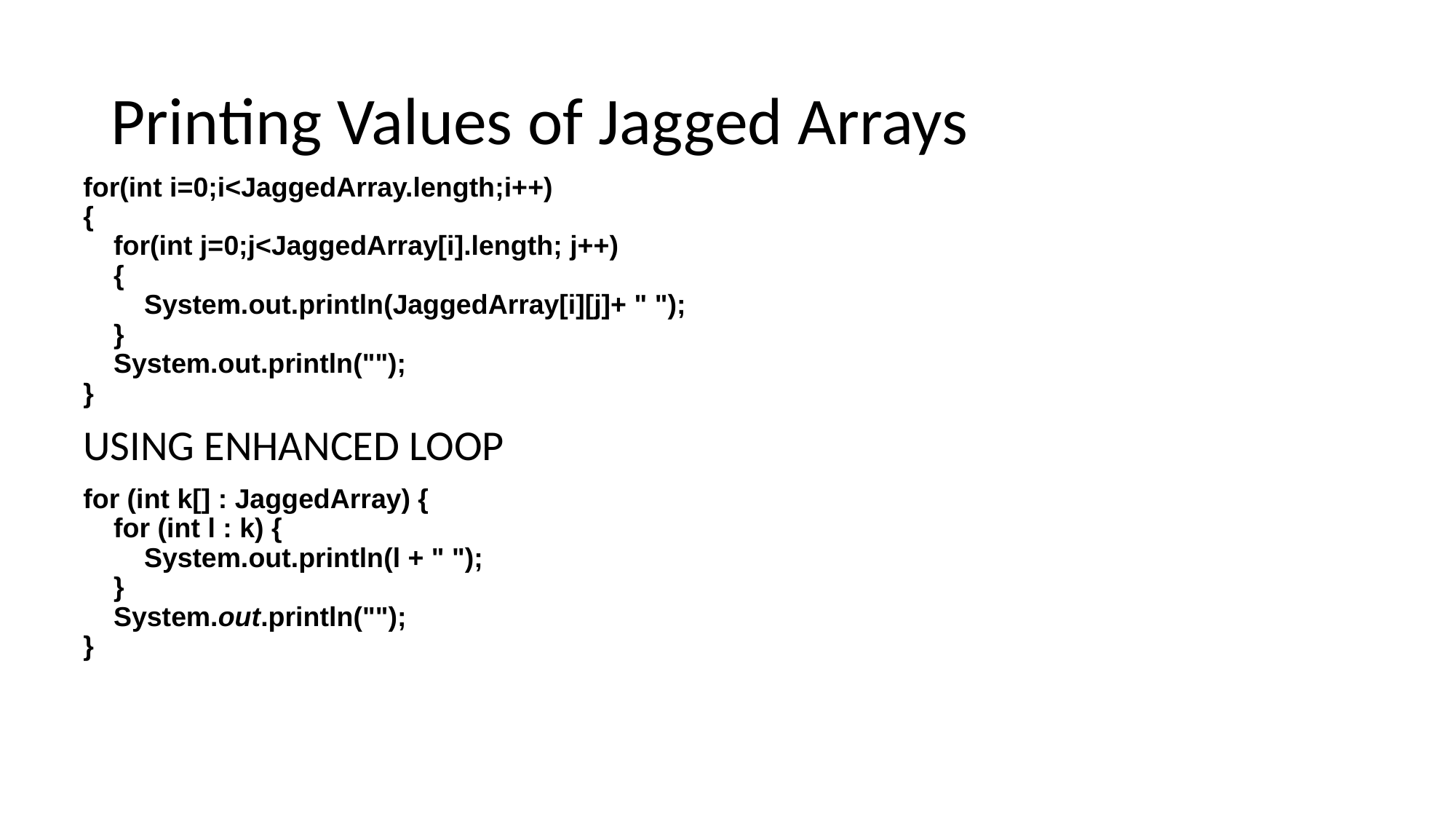

# Printing Values of Jagged Arrays
for(int i=0;i<JaggedArray.length;i++)
{
    for(int j=0;j<JaggedArray[i].length; j++)
    {
        System.out.println(JaggedArray[i][j]+ " ");
    }
    System.out.println("");
}
USING ENHANCED LOOP
for (int k[] : JaggedArray) {
    for (int l : k) {
        System.out.println(l + " ");
    }
    System.out.println("");
}